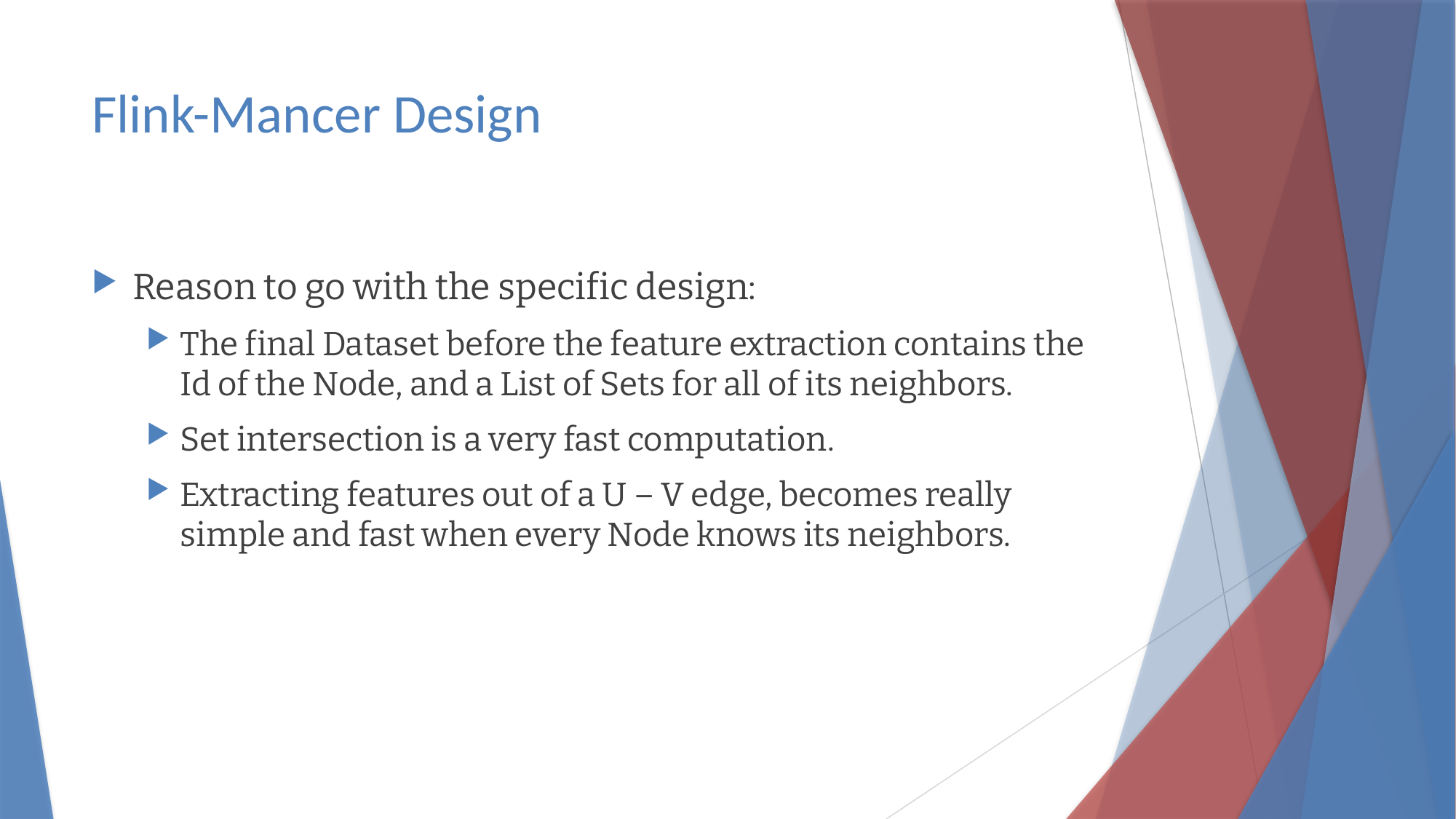

# Flink-Mancer Design
Reason to go with the specific design:
The final Dataset before the feature extraction contains the Id of the Node, and a List of Sets for all of its neighbors.
Set intersection is a very fast computation.
Extracting features out of a U – V edge, becomes really simple and fast when every Node knows its neighbors.